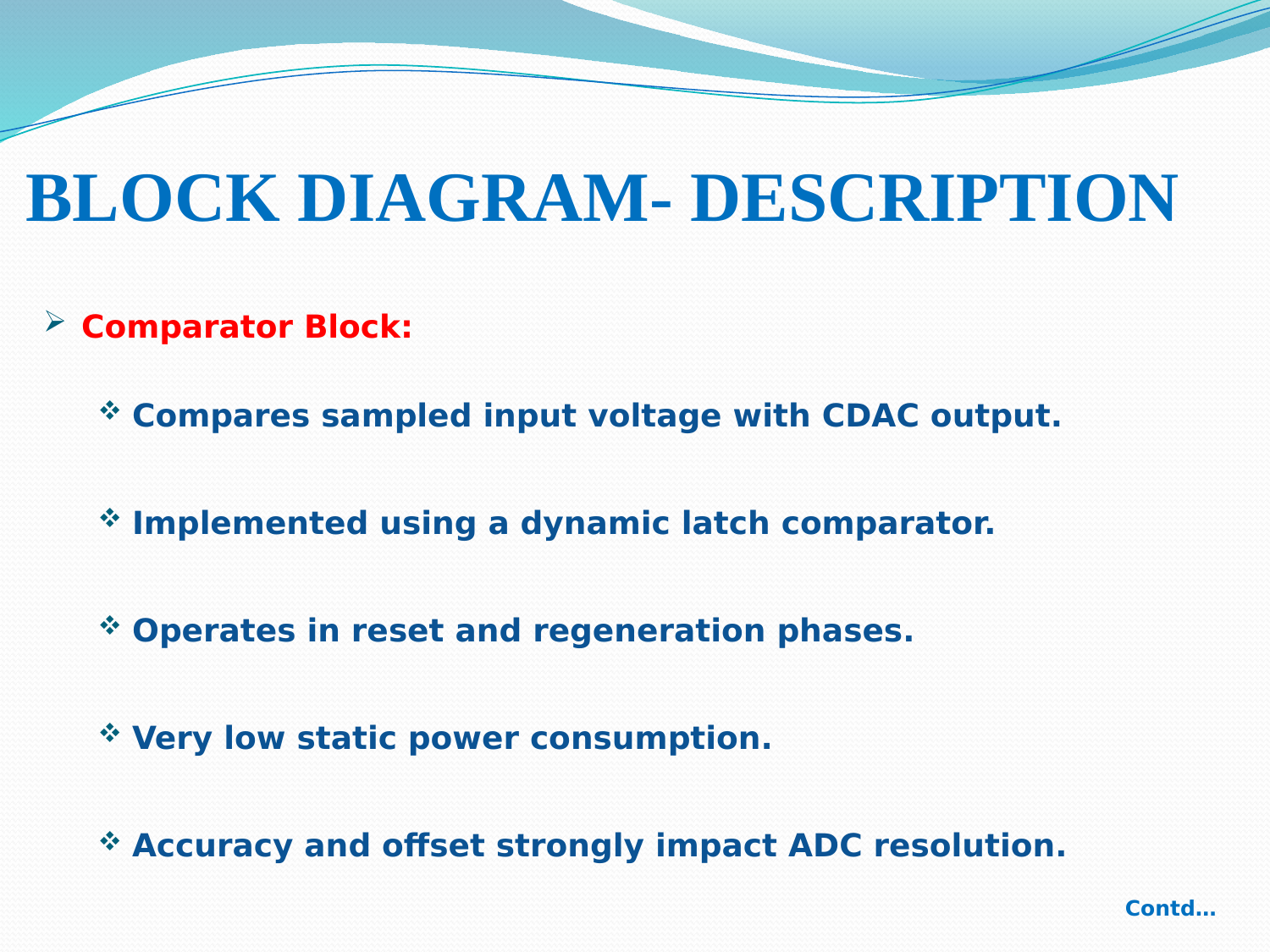

# BLOCK DIAGRAM- DESCRIPTION
Comparator Block:

Compares sampled input voltage with CDAC output.

Implemented using a dynamic latch comparator.

Operates in reset and regeneration phases.

Very low static power consumption.

Accuracy and offset strongly impact ADC resolution.
Contd…